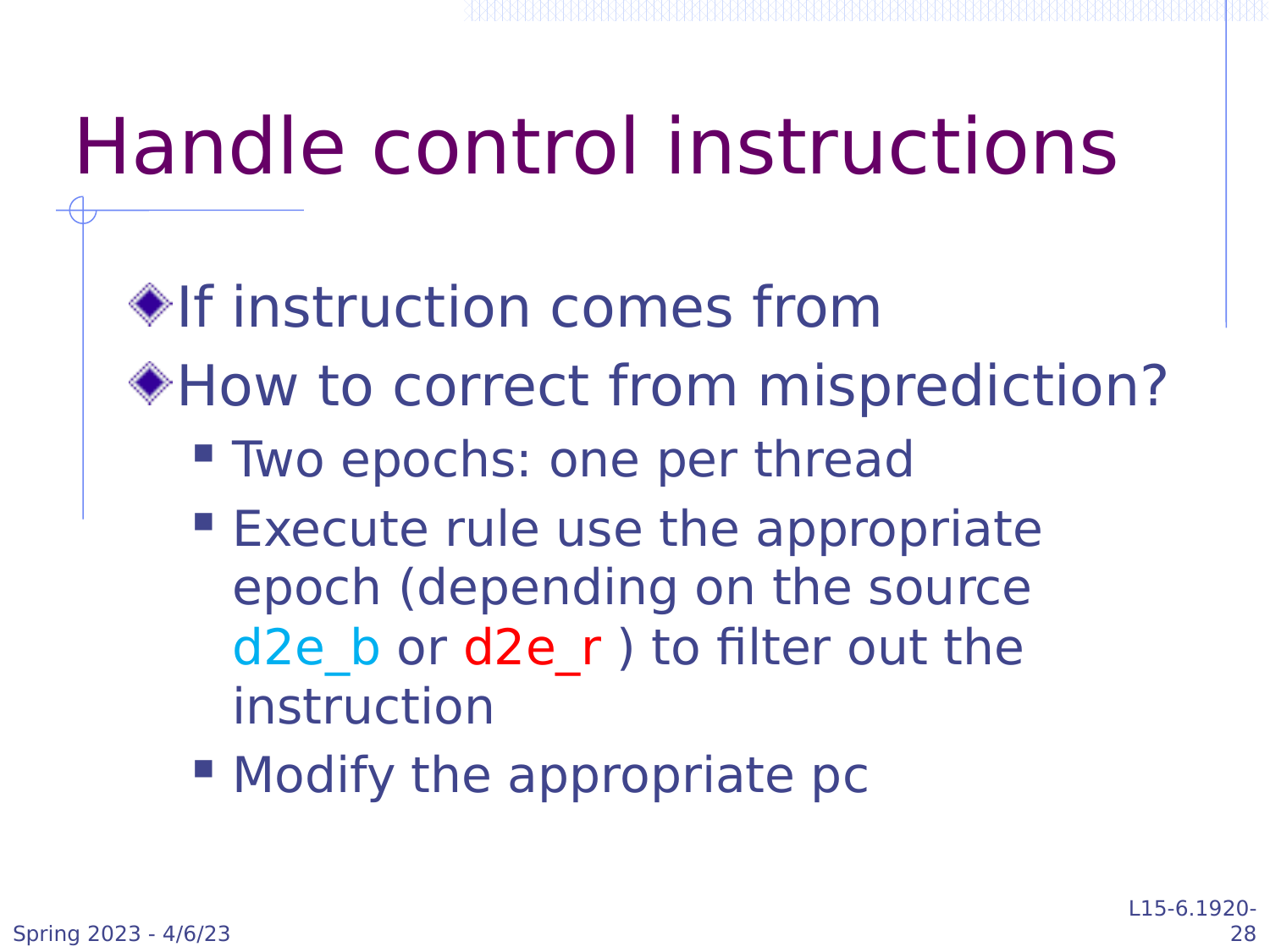

# Handle control instructions
If instruction comes from
How to correct from misprediction?
Two epochs: one per thread
Execute rule use the appropriate epoch (depending on the source d2e_b or d2e_r ) to filter out the instruction
Modify the appropriate pc

Spring 2023 - 4/6/23
L15-6.1920-
28